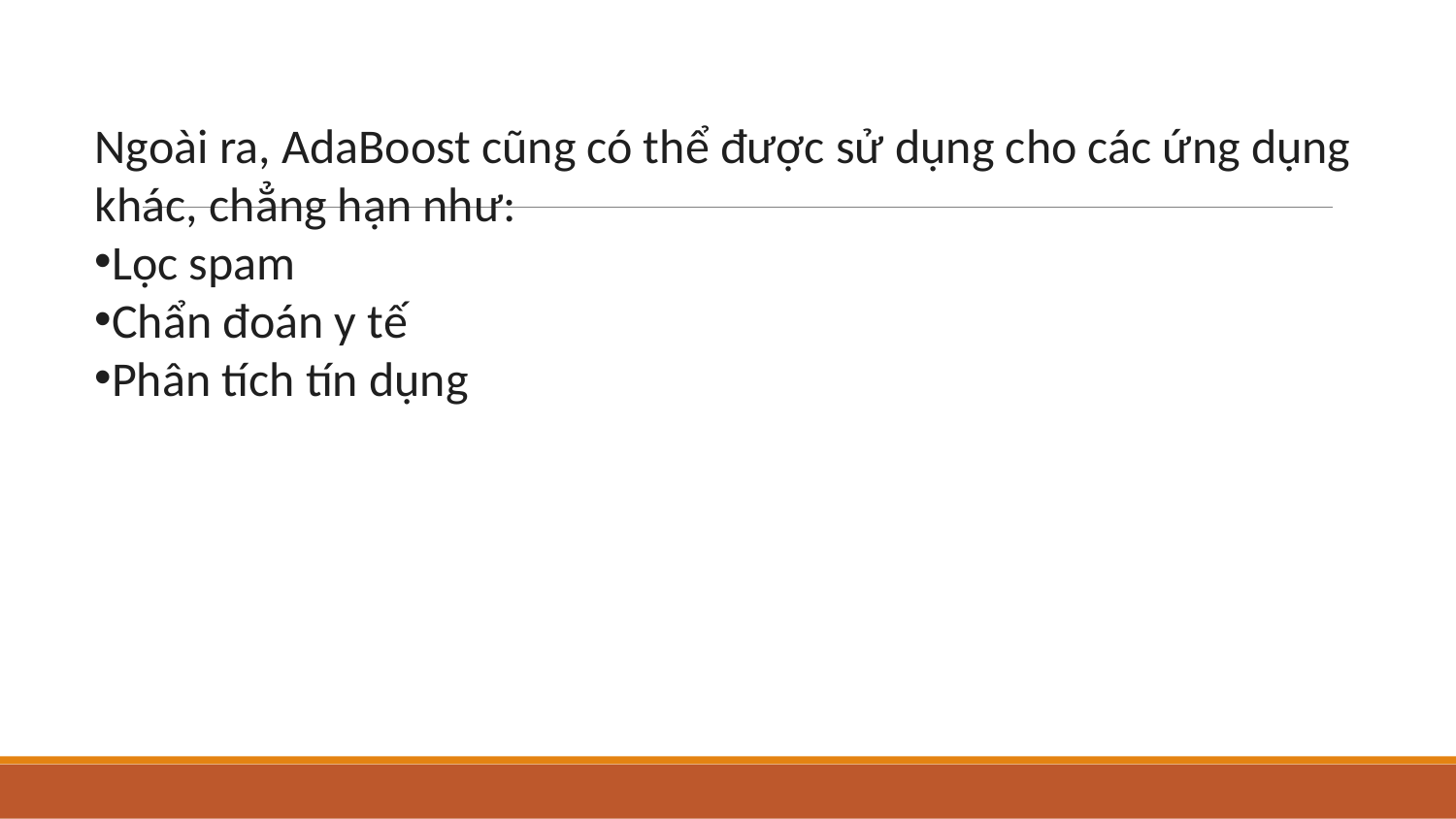

Ngoài ra, AdaBoost cũng có thể được sử dụng cho các ứng dụng khác, chẳng hạn như:
Lọc spam
Chẩn đoán y tế
Phân tích tín dụng